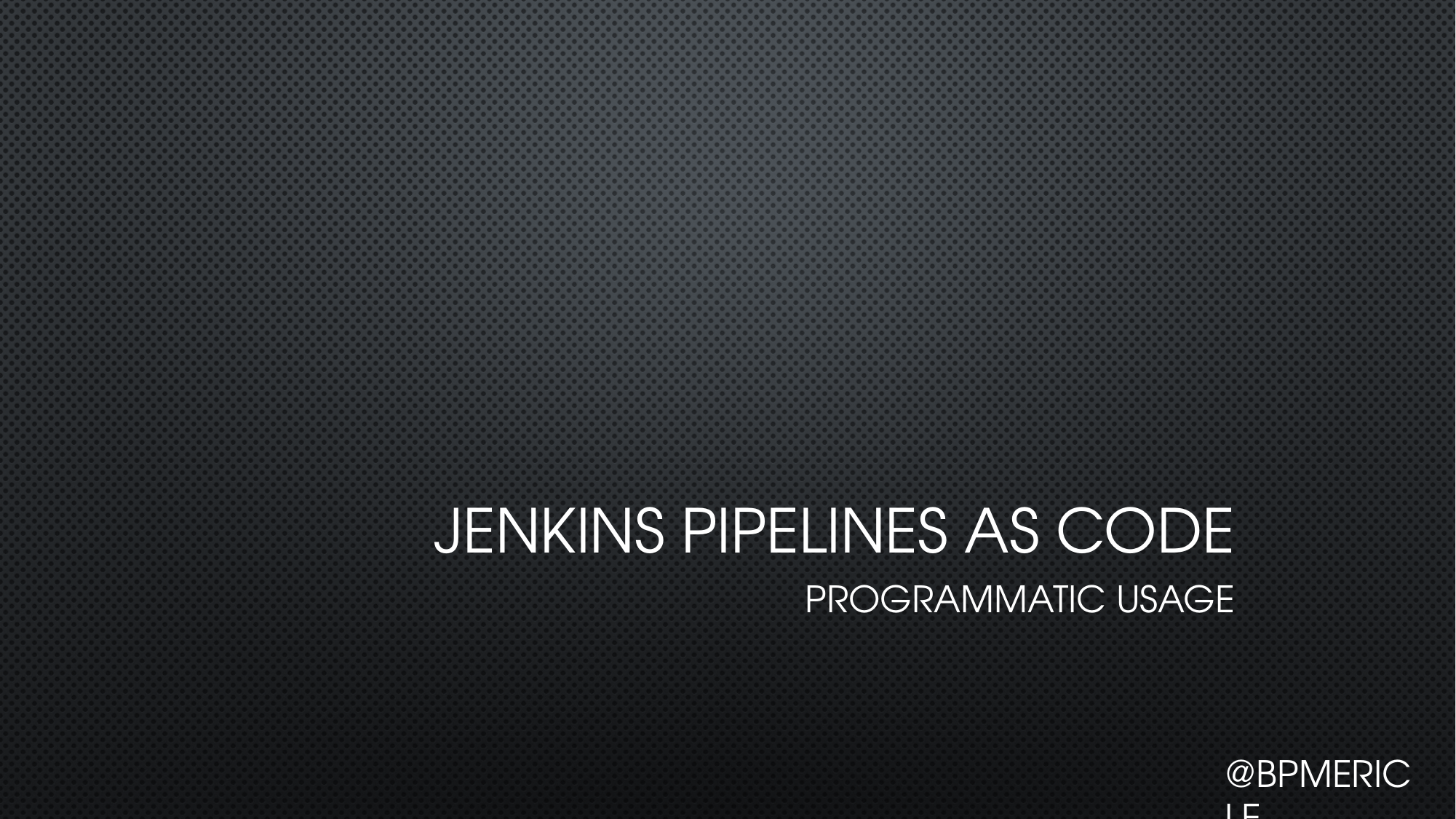

# JENKINS PIPELINES AS CODE
Programmatic Usage
@bpmericle